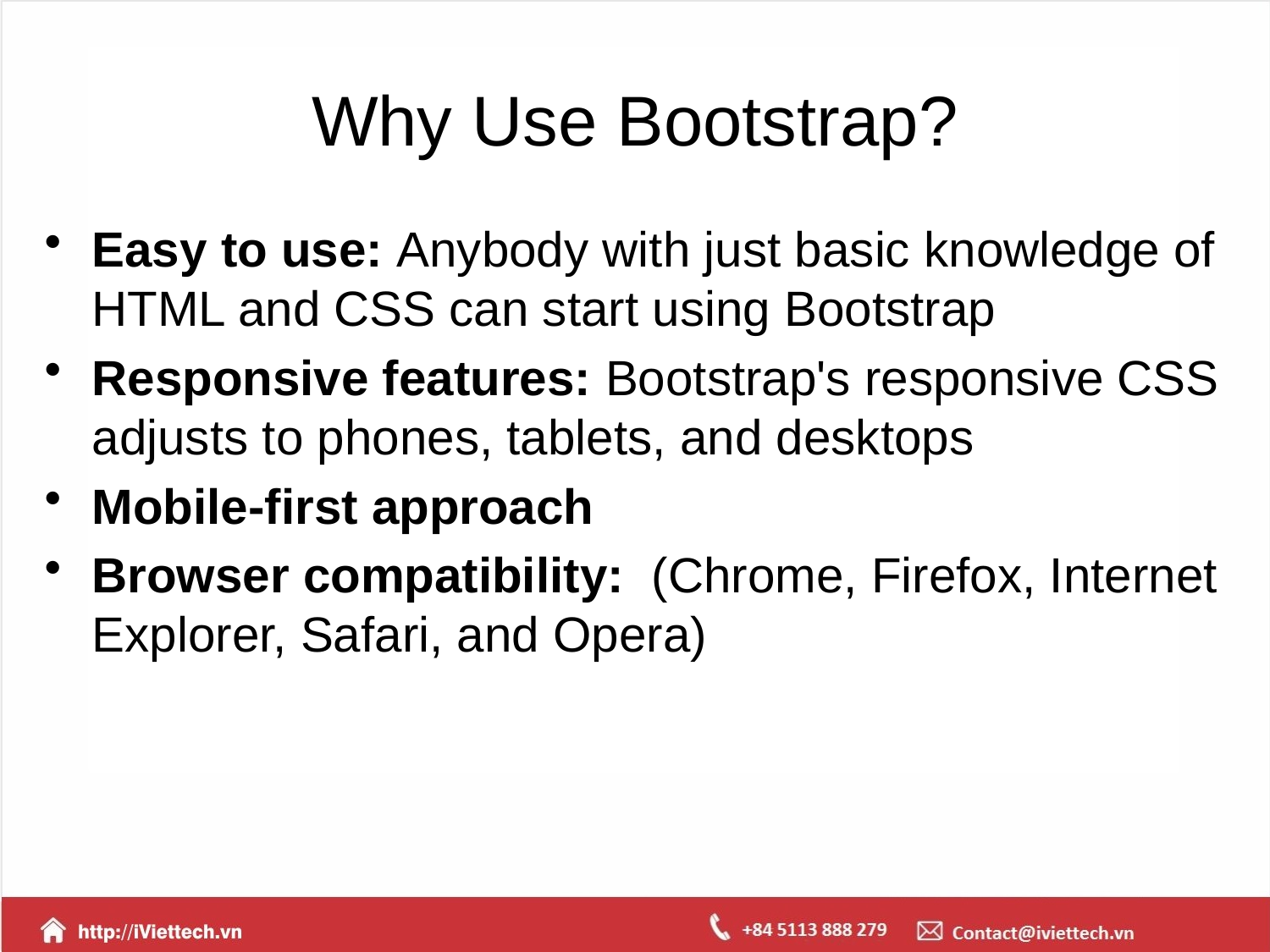

# Why Use Bootstrap?
Easy to use: Anybody with just basic knowledge of HTML and CSS can start using Bootstrap
Responsive features: Bootstrap's responsive CSS adjusts to phones, tablets, and desktops
Mobile-first approach
Browser compatibility:  (Chrome, Firefox, Internet Explorer, Safari, and Opera)